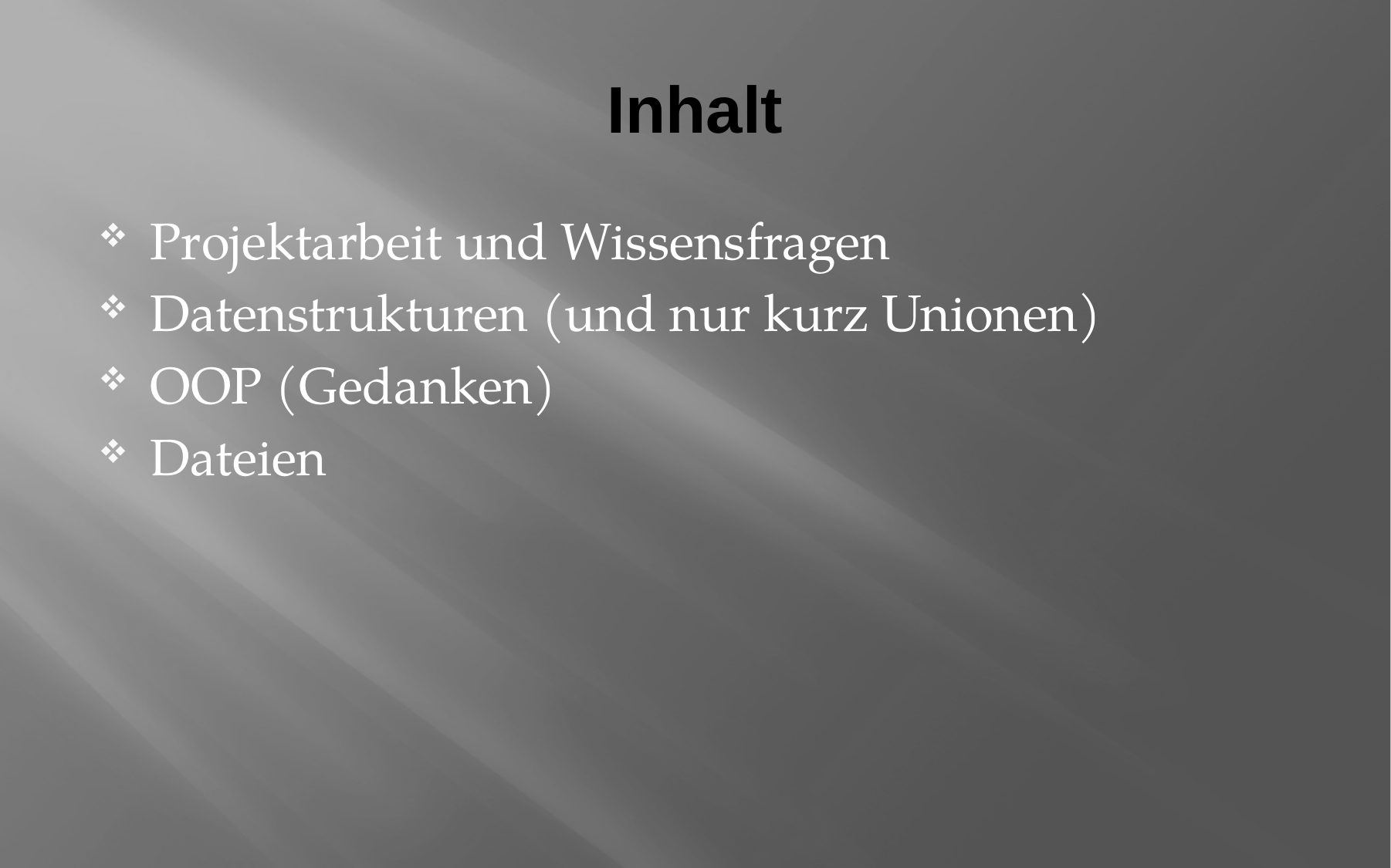

# Inhalt
Projektarbeit und Wissensfragen
Datenstrukturen (und nur kurz Unionen)
OOP (Gedanken)
Dateien